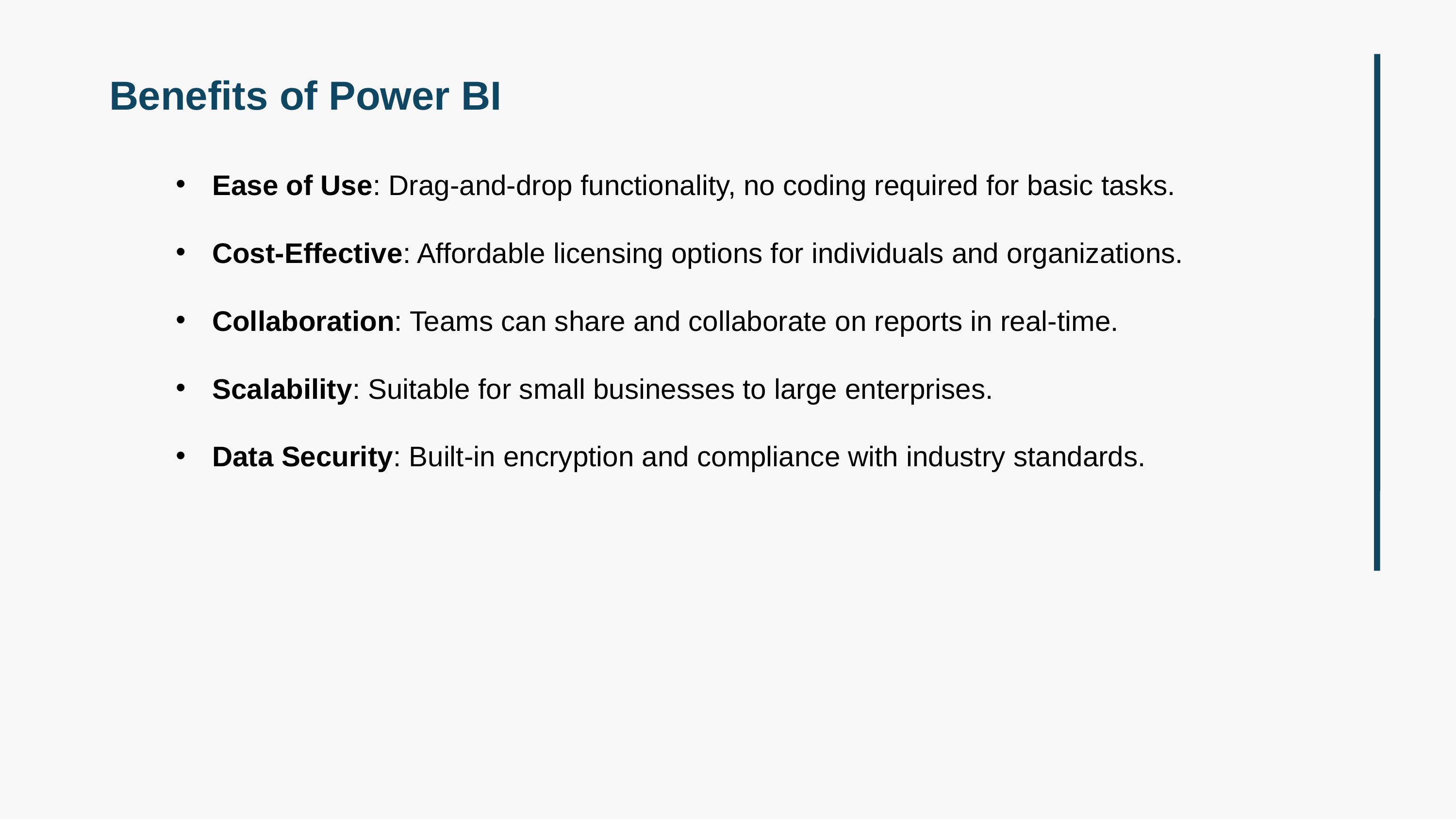

Benefits of Power BI
Ease of Use: Drag-and-drop functionality, no coding required for basic tasks.

Cost-Effective: Affordable licensing options for individuals and organizations.

Collaboration: Teams can share and collaborate on reports in real-time.

Scalability: Suitable for small businesses to large enterprises.

Data Security: Built-in encryption and compliance with industry standards.